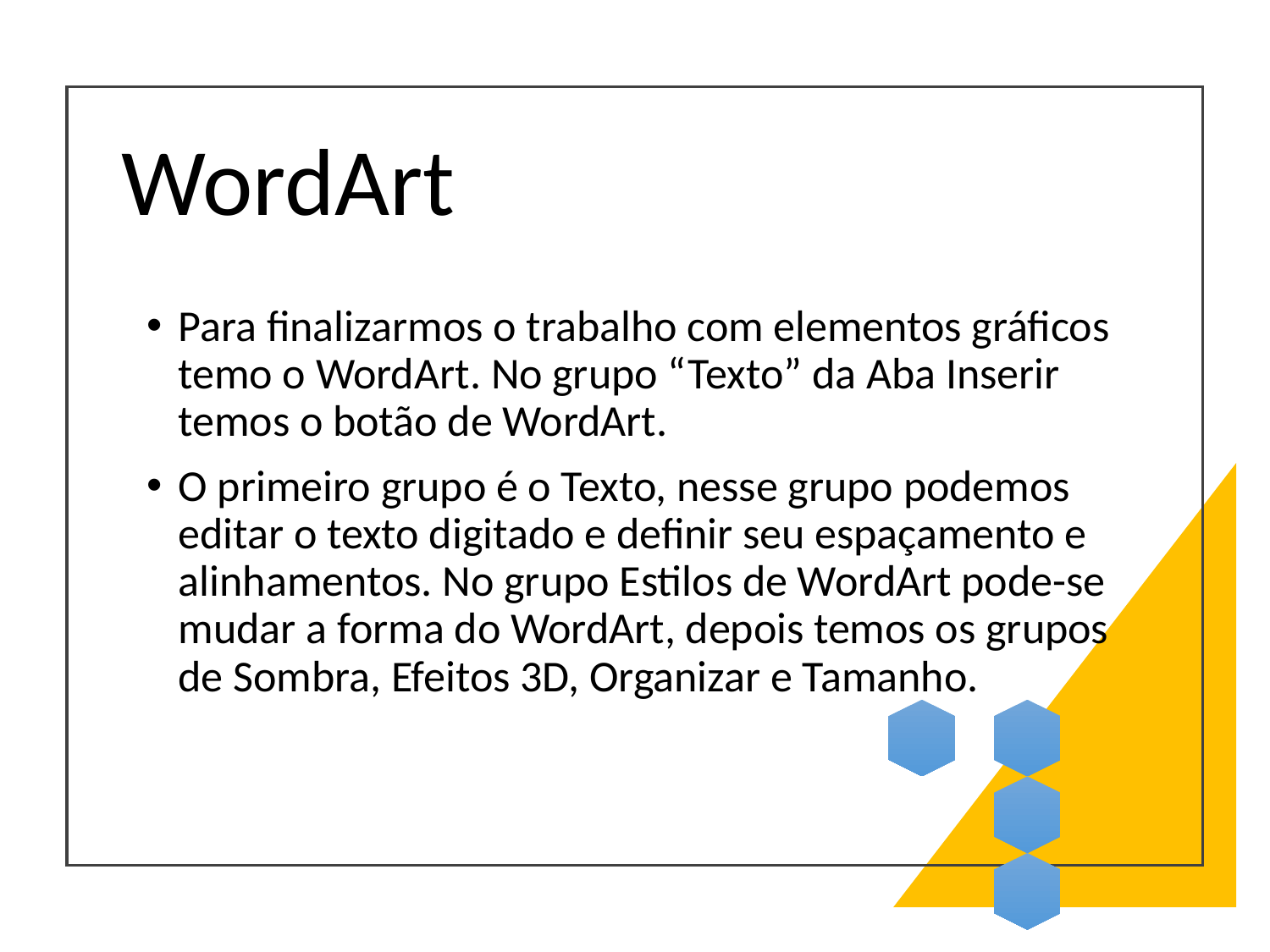

# WordArt

Para finalizarmos o trabalho com elementos gráficos temo o WordArt. No grupo “Texto” da Aba Inserir temos o botão de WordArt.
O primeiro grupo é o Texto, nesse grupo podemos editar o texto digitado e definir seu espaçamento e alinhamentos. No grupo Estilos de WordArt pode-se mudar a forma do WordArt, depois temos os grupos de Sombra, Efeitos 3D, Organizar e Tamanho.